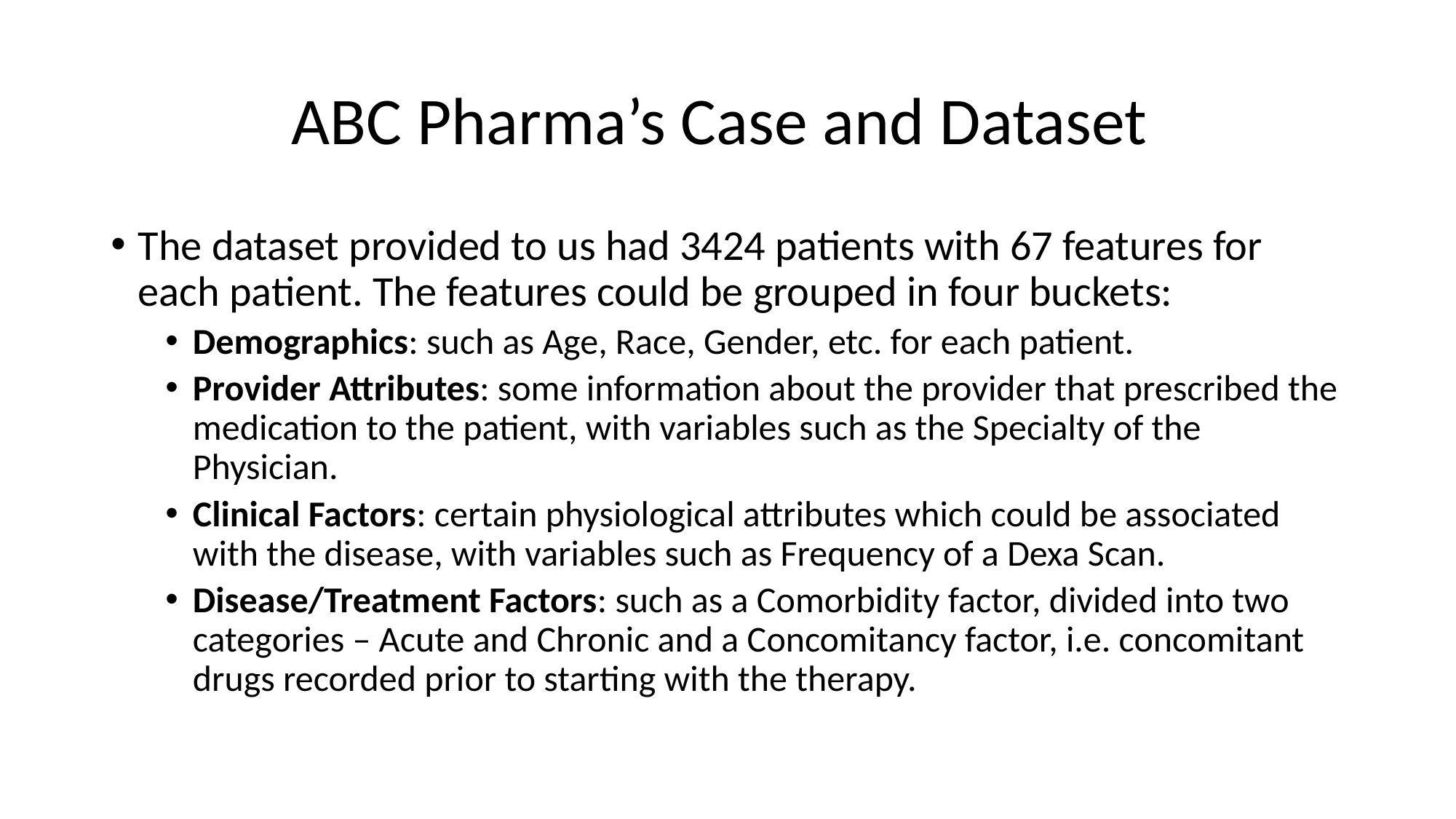

# ABC Pharma’s Case and Dataset
The dataset provided to us had 3424 patients with 67 features for each patient. The features could be grouped in four buckets:
Demographics: such as Age, Race, Gender, etc. for each patient.
Provider Attributes: some information about the provider that prescribed the medication to the patient, with variables such as the Specialty of the Physician.
Clinical Factors: certain physiological attributes which could be associated with the disease, with variables such as Frequency of a Dexa Scan.
Disease/Treatment Factors: such as a Comorbidity factor, divided into two categories – Acute and Chronic and a Concomitancy factor, i.e. concomitant drugs recorded prior to starting with the therapy.